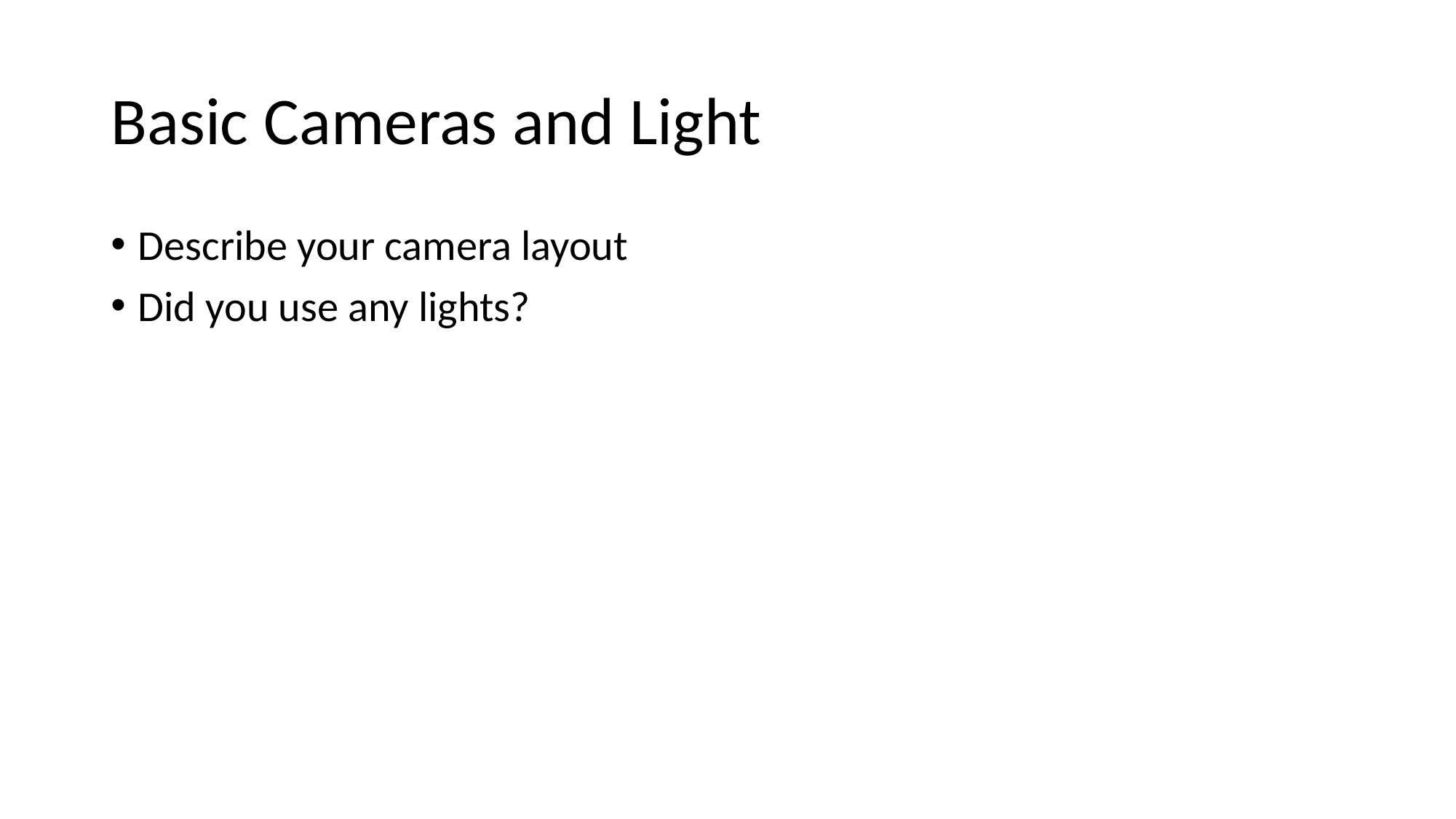

# Basic Cameras and Light
Describe your camera layout
Did you use any lights?